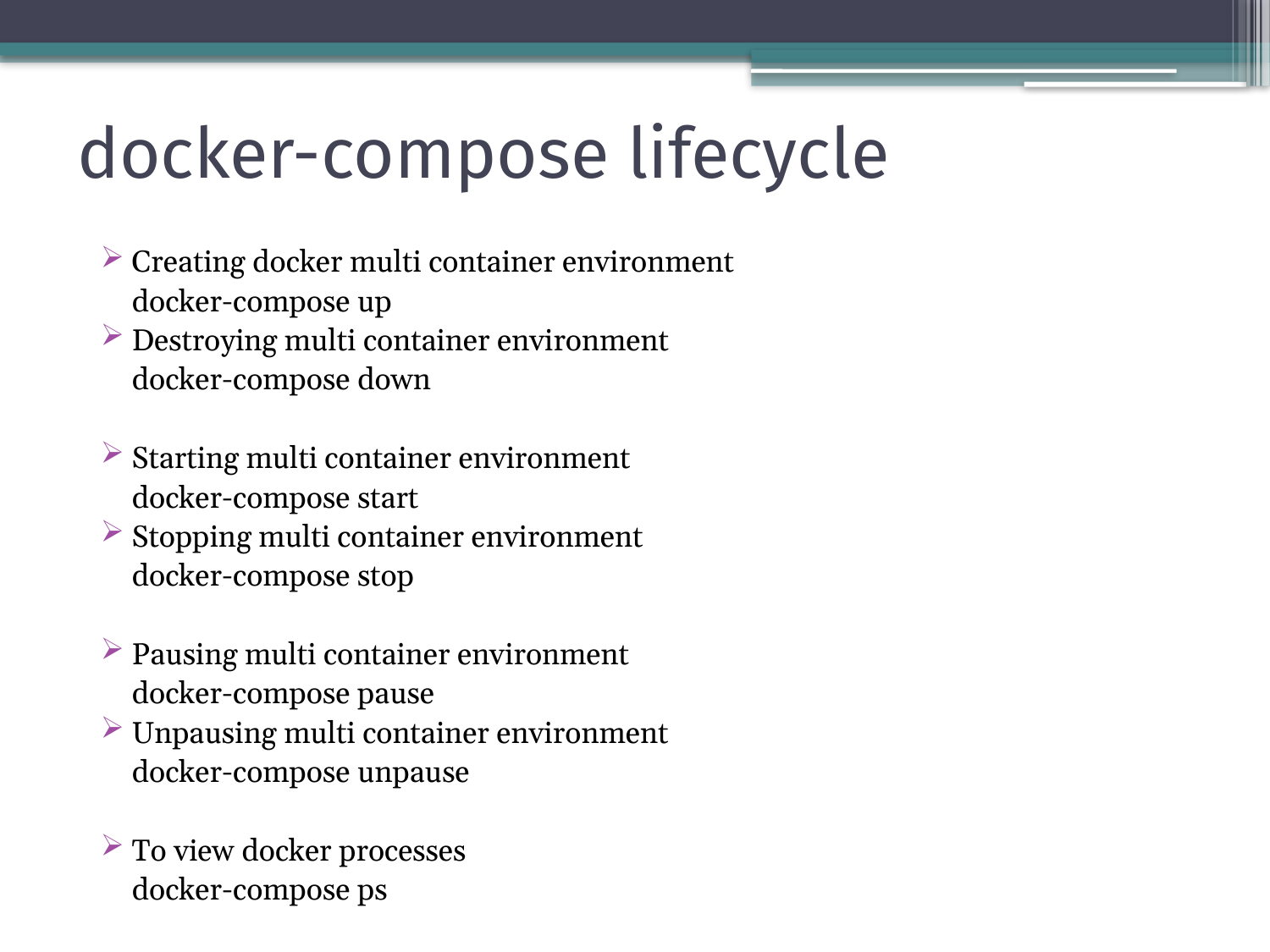

# docker-compose lifecycle
Creating docker multi container environment
	docker-compose up
Destroying multi container environment
	docker-compose down

Starting multi container environment
	docker-compose start
Stopping multi container environment
	docker-compose stop

Pausing multi container environment
	docker-compose pause
Unpausing multi container environment
	docker-compose unpause

To view docker processes
	docker-compose ps